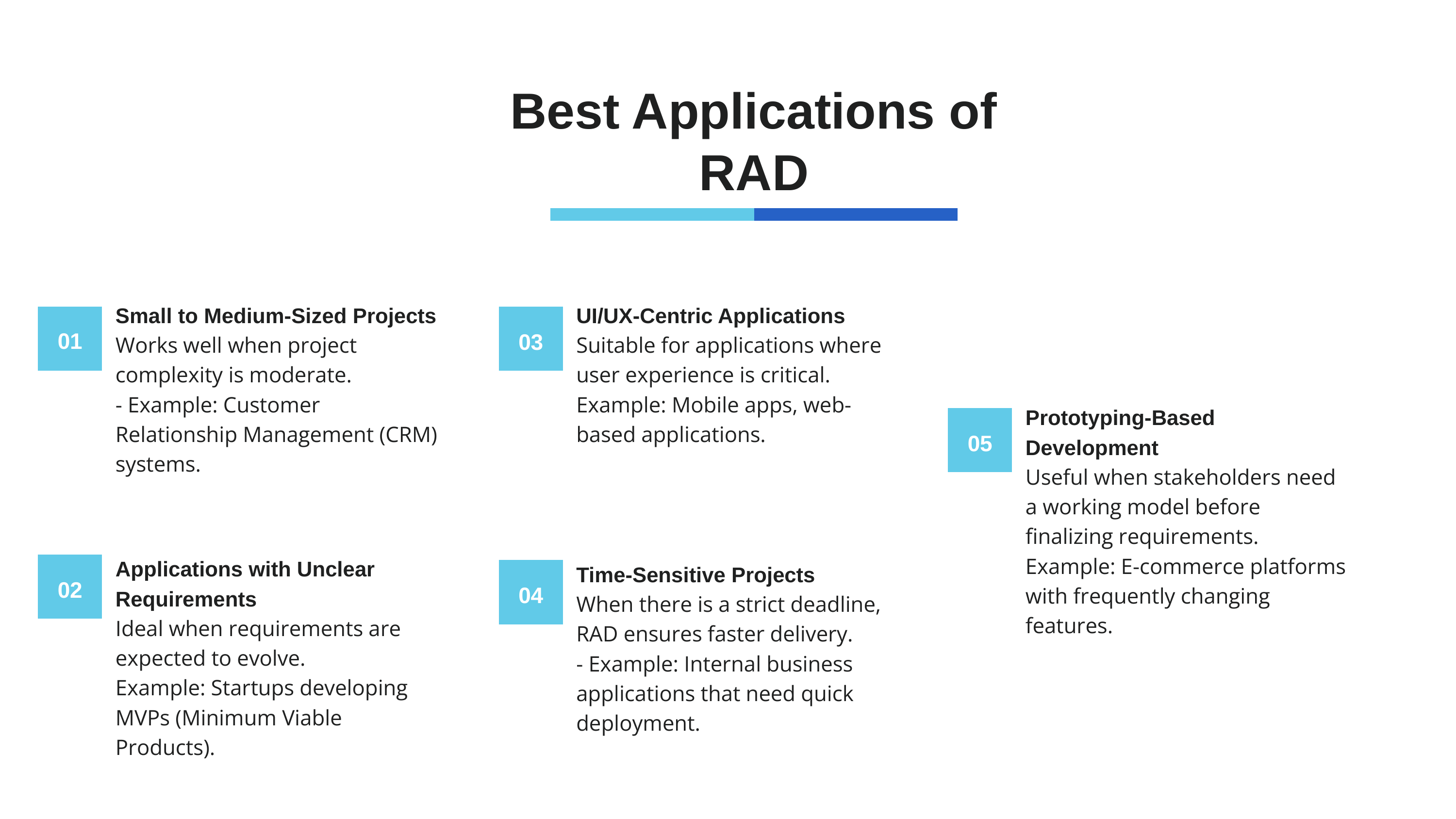

Best Applications of RAD

Small to Medium-Sized Projects
Works well when project complexity is moderate.
- Example: Customer Relationship Management (CRM) systems.
UI/UX-Centric Applications
Suitable for applications where user experience is critical.
Example: Mobile apps, web-based applications.

03
01
Prototyping-Based Development
Useful when stakeholders need a working model before finalizing requirements.
Example: E-commerce platforms with frequently changing features.

05
Applications with Unclear Requirements
Ideal when requirements are expected to evolve.
Example: Startups developing MVPs (Minimum Viable Products).

02
Time-Sensitive Projects
When there is a strict deadline, RAD ensures faster delivery.
- Example: Internal business applications that need quick deployment.

04
01